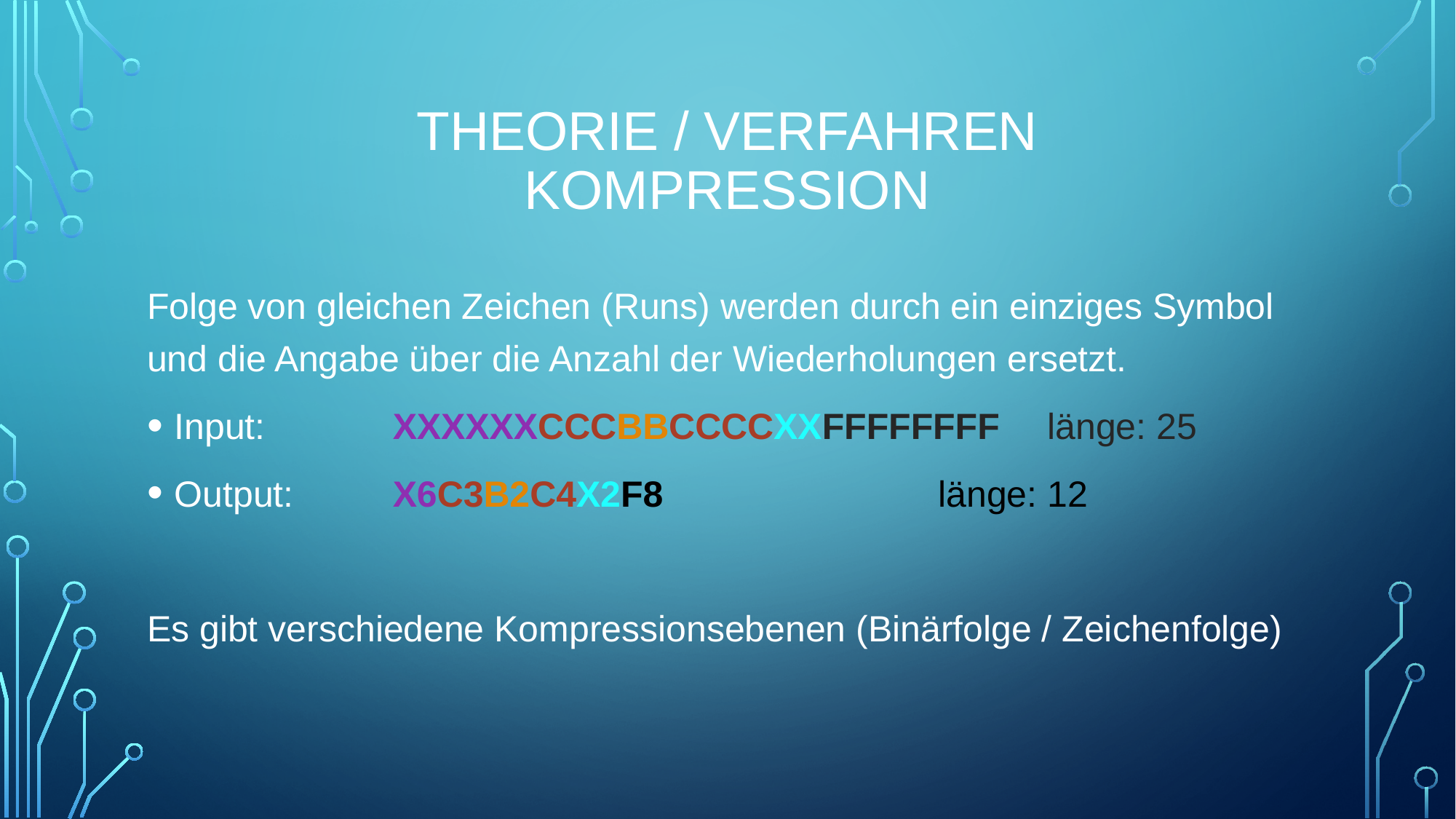

# Theorie / Verfahren Kompression
Folge von gleichen Zeichen (Runs) werden durch ein einziges Symbol und die Angabe über die Anzahl der Wiederholungen ersetzt.
Input:		XXXXXXCCCBBCCCCXXFFFFFFFF	länge: 25
Output:	X6C3B2C4X2F8			länge: 12

Es gibt verschiedene Kompressionsebenen (Binärfolge / Zeichenfolge)